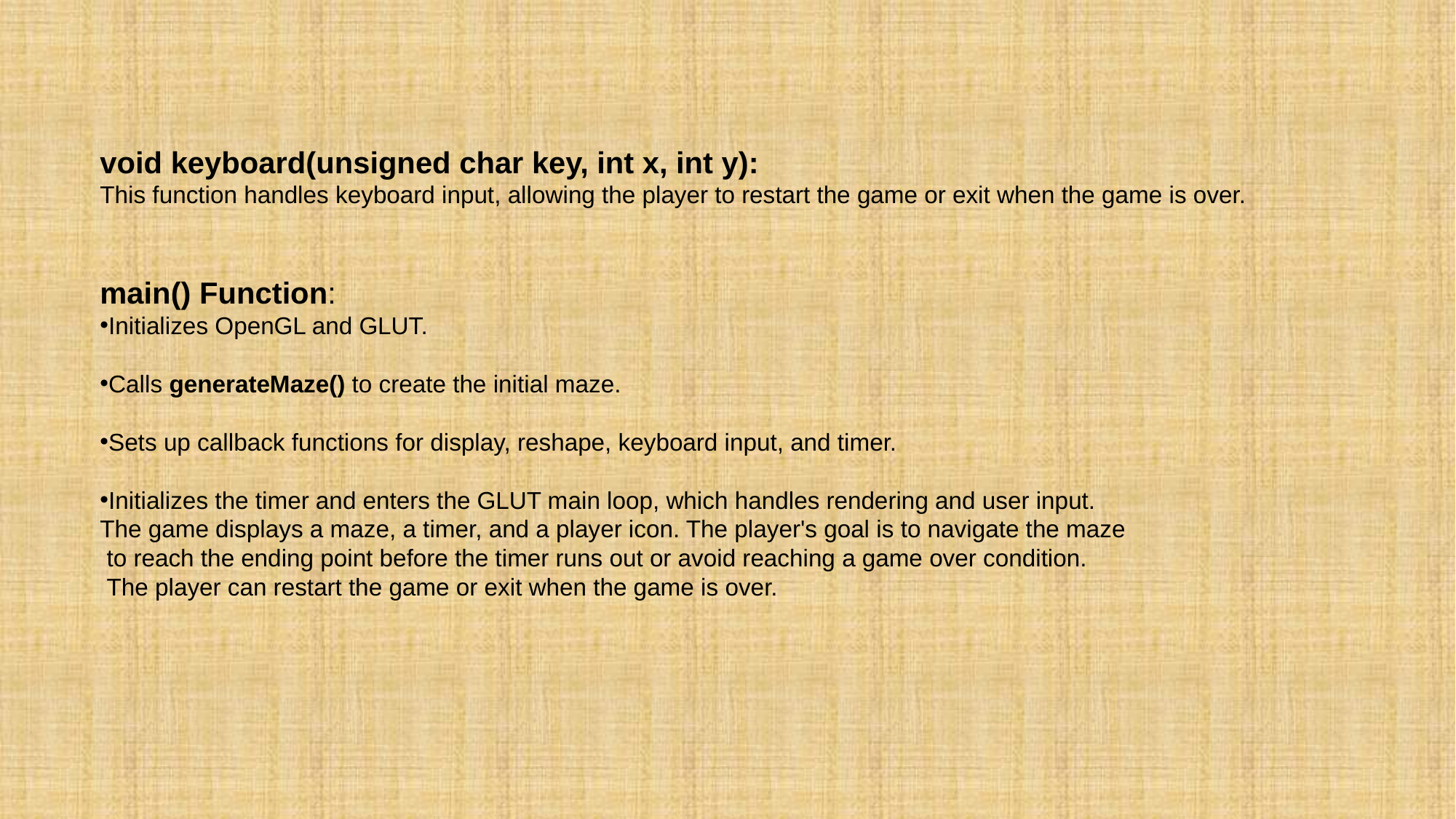

void keyboard(unsigned char key, int x, int y):
This function handles keyboard input, allowing the player to restart the game or exit when the game is over.

main() Function:
Initializes OpenGL and GLUT.

Calls generateMaze() to create the initial maze.

Sets up callback functions for display, reshape, keyboard input, and timer.

Initializes the timer and enters the GLUT main loop, which handles rendering and user input.
The game displays a maze, a timer, and a player icon. The player's goal is to navigate the maze
 to reach the ending point before the timer runs out or avoid reaching a game over condition.
 The player can restart the game or exit when the game is over.